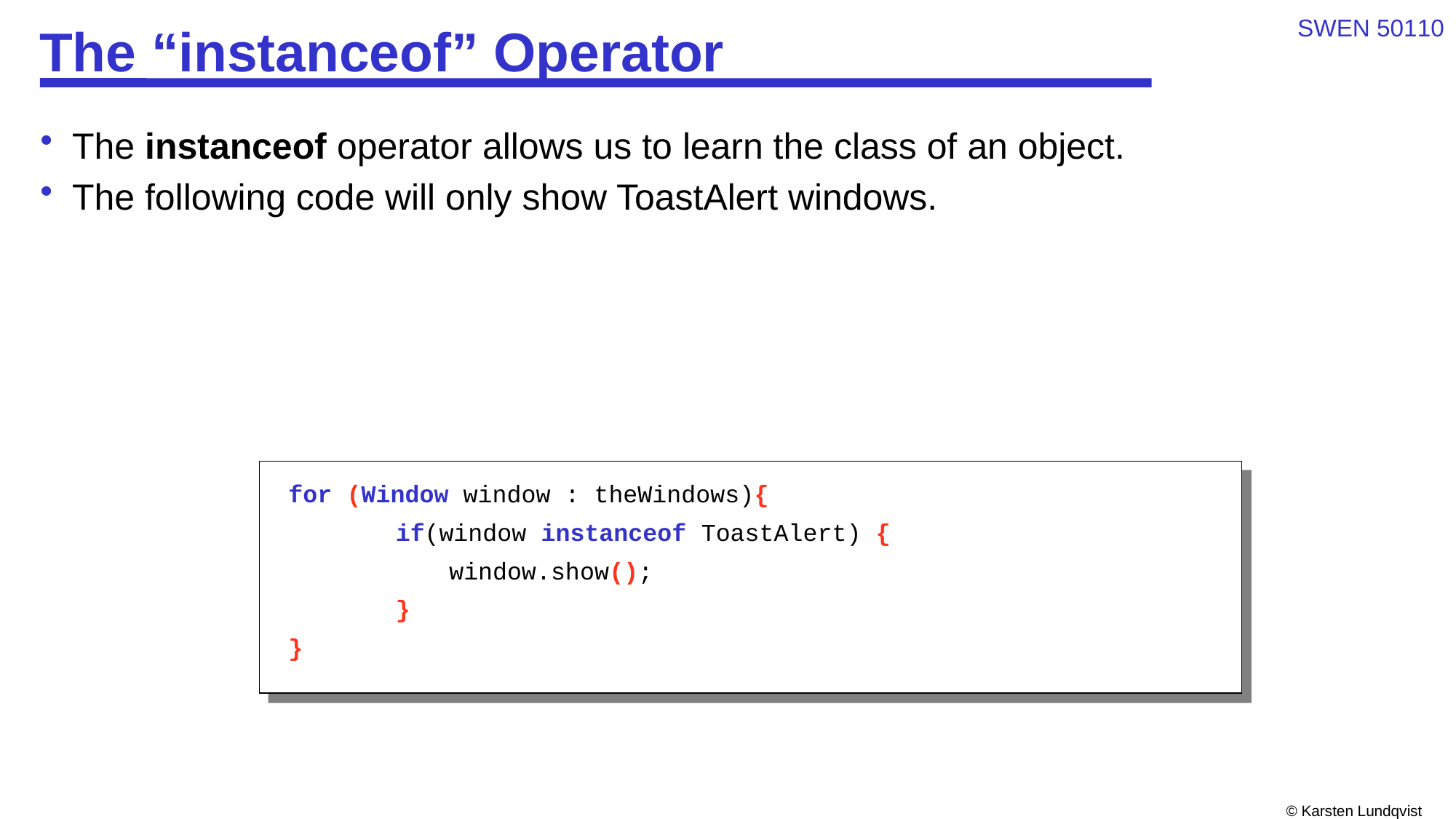

# The “instanceof” Operator
10
The instanceof operator allows us to learn the class of an object.
The following code will only show ToastAlert windows.

for (Window window : theWindows){
		if(window instanceof ToastAlert) {
			window.show();
		}
}